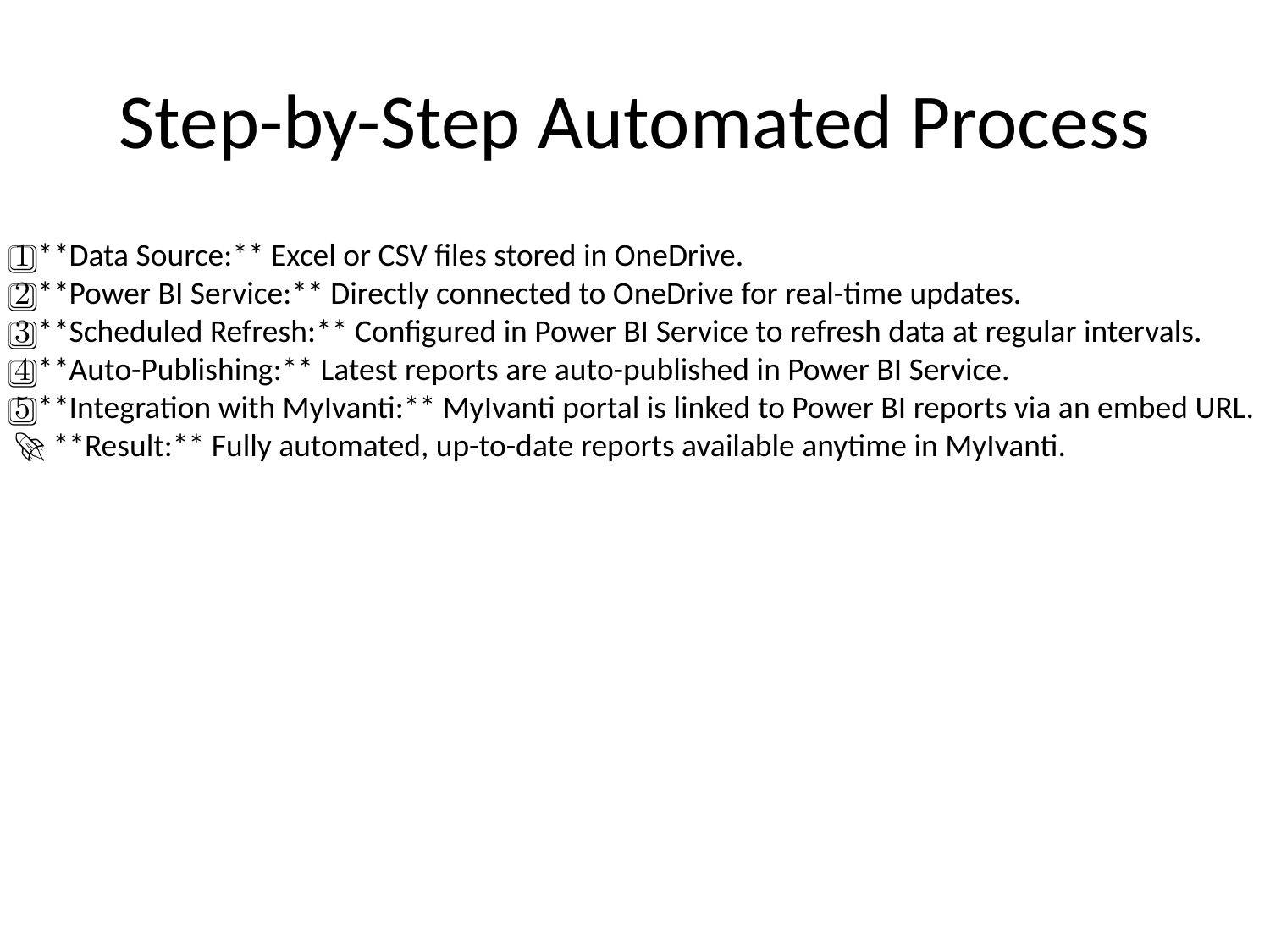

# Step-by-Step Automated Process

1️⃣ **Data Source:** Excel or CSV files stored in OneDrive.
2️⃣ **Power BI Service:** Directly connected to OneDrive for real-time updates.
3️⃣ **Scheduled Refresh:** Configured in Power BI Service to refresh data at regular intervals.
4️⃣ **Auto-Publishing:** Latest reports are auto-published in Power BI Service.
5️⃣ **Integration with MyIvanti:** MyIvanti portal is linked to Power BI reports via an embed URL.
🚀 **Result:** Fully automated, up-to-date reports available anytime in MyIvanti.